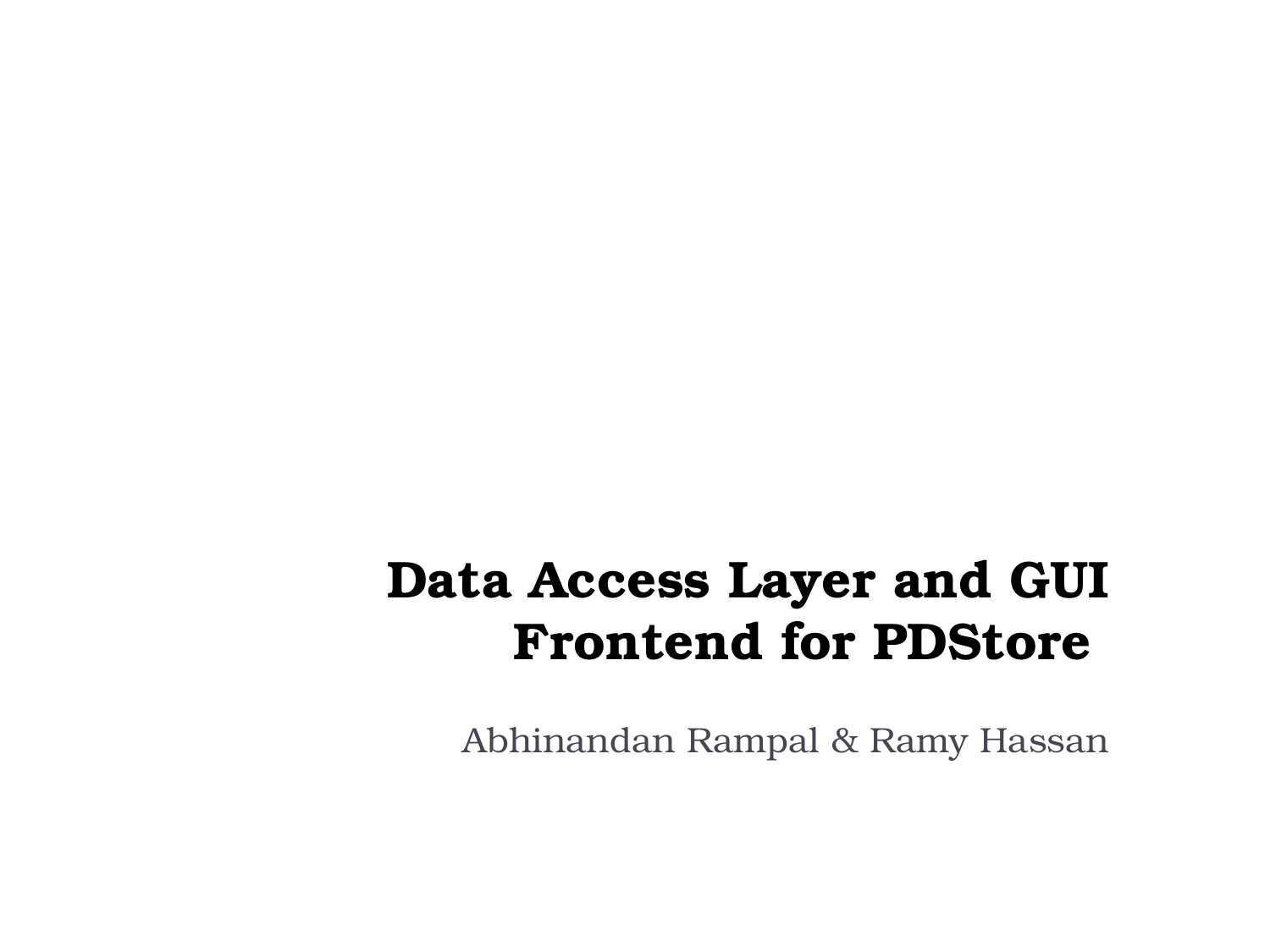

# Data Access Layer and GUI Frontend for PDStore
Abhinandan Rampal & Ramy Hassan